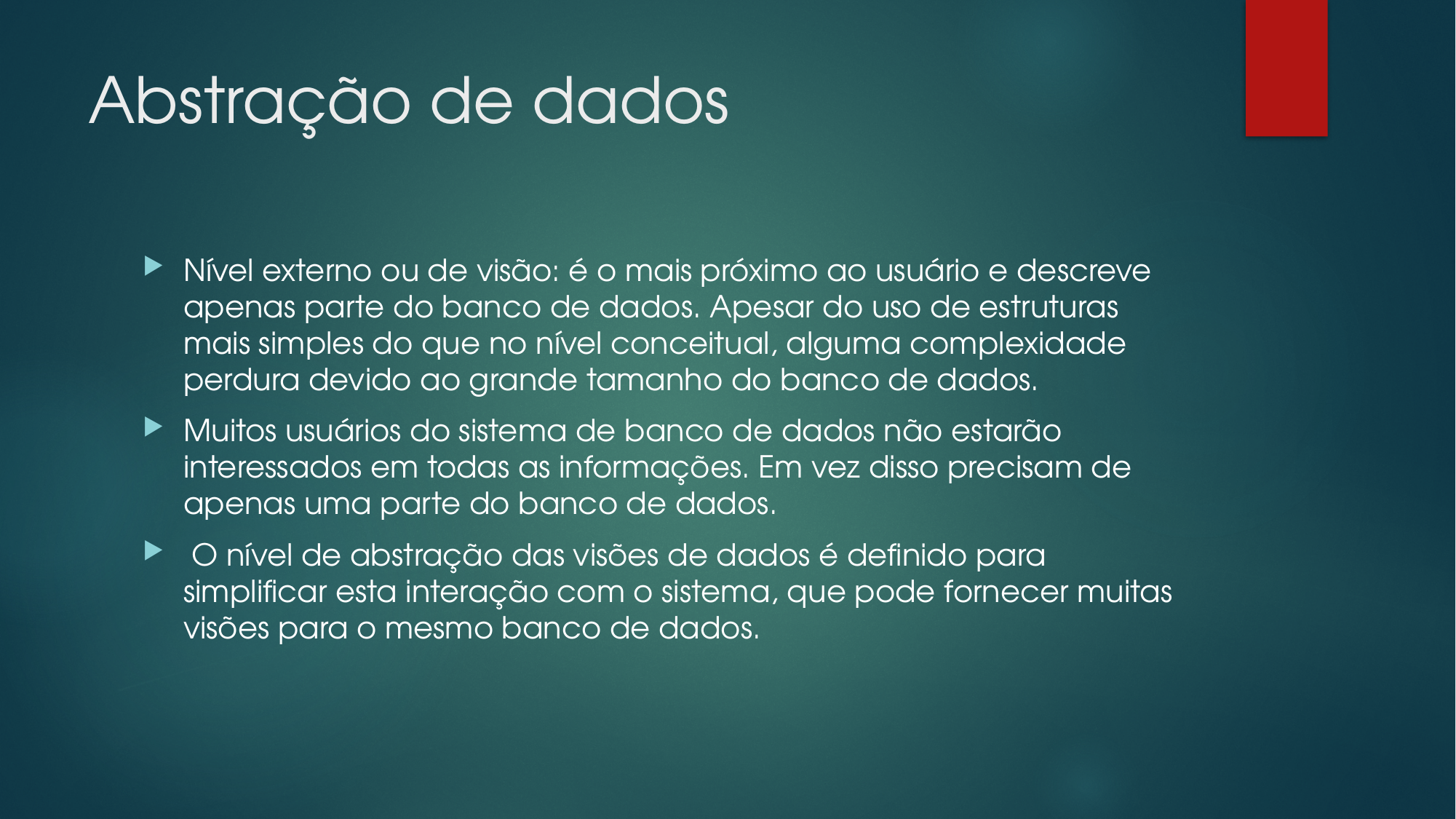

# Abstração de dados
Nível externo ou de visão: é o mais próximo ao usuário e descreve apenas parte do banco de dados. Apesar do uso de estruturas mais simples do que no nível conceitual, alguma complexidade perdura devido ao grande tamanho do banco de dados.
Muitos usuários do sistema de banco de dados não estarão interessados em todas as informações. Em vez disso precisam de apenas uma parte do banco de dados.
 O nível de abstração das visões de dados é definido para simplificar esta interação com o sistema, que pode fornecer muitas visões para o mesmo banco de dados.